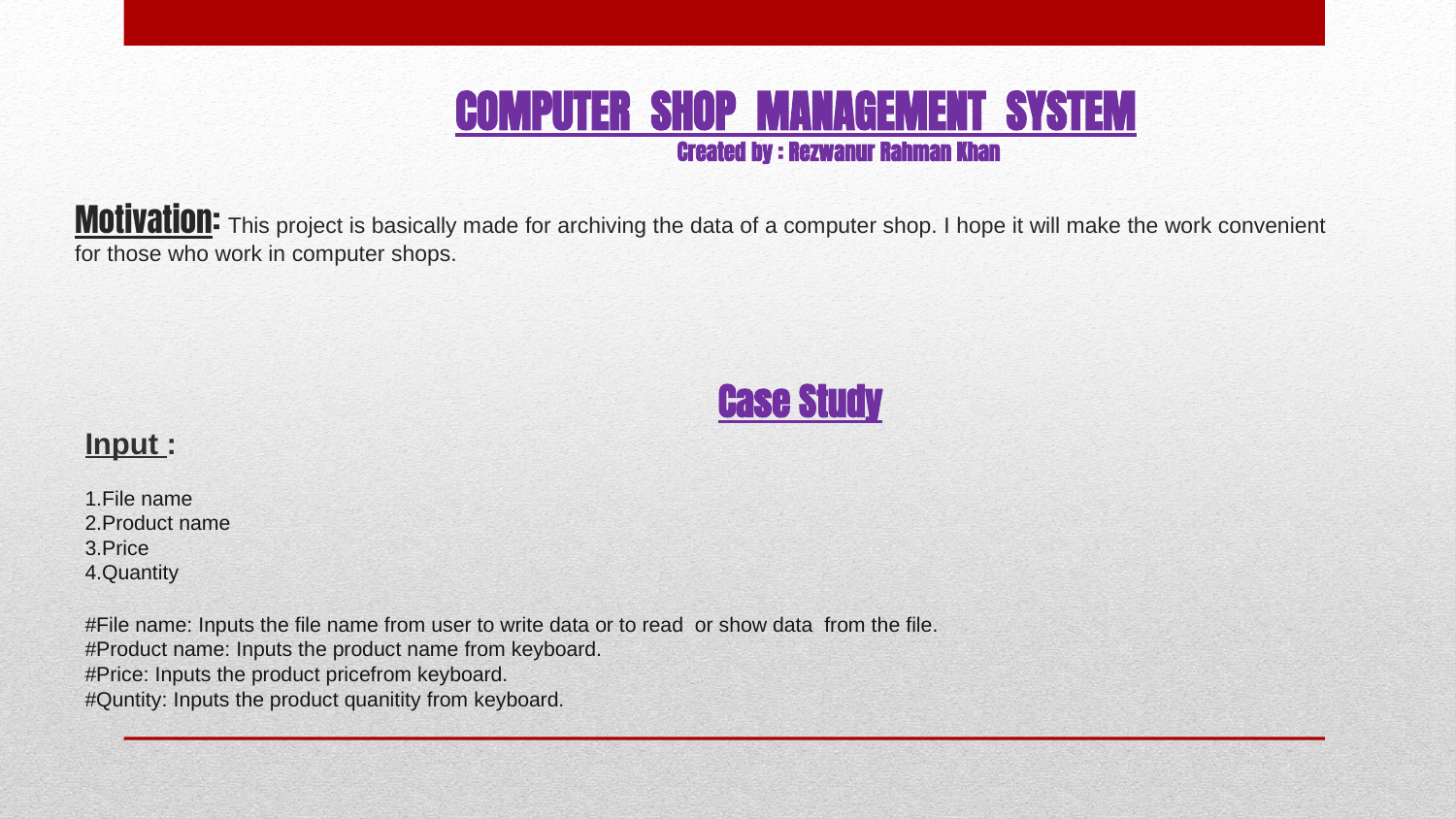

COMPUTER  SHOP  MANAGEMENT  SYSTEM
                                                                                                          Created by : Rezwanur Rahman Khan
# Motivation: This project is basically made for archiving the data of a computer shop. I hope it will make the work convenient for those who work in computer shops.

                                                                                          Case Study
Input :

1.File name
2.Product name
3.Price
4.Quantity

#File name: Inputs the file name from user to write data or to read  or show data  from the file.
#Product name: Inputs the product name from keyboard.
#Price: Inputs the product pricefrom keyboard.
#Quntity: Inputs the product quanitity from keyboard.